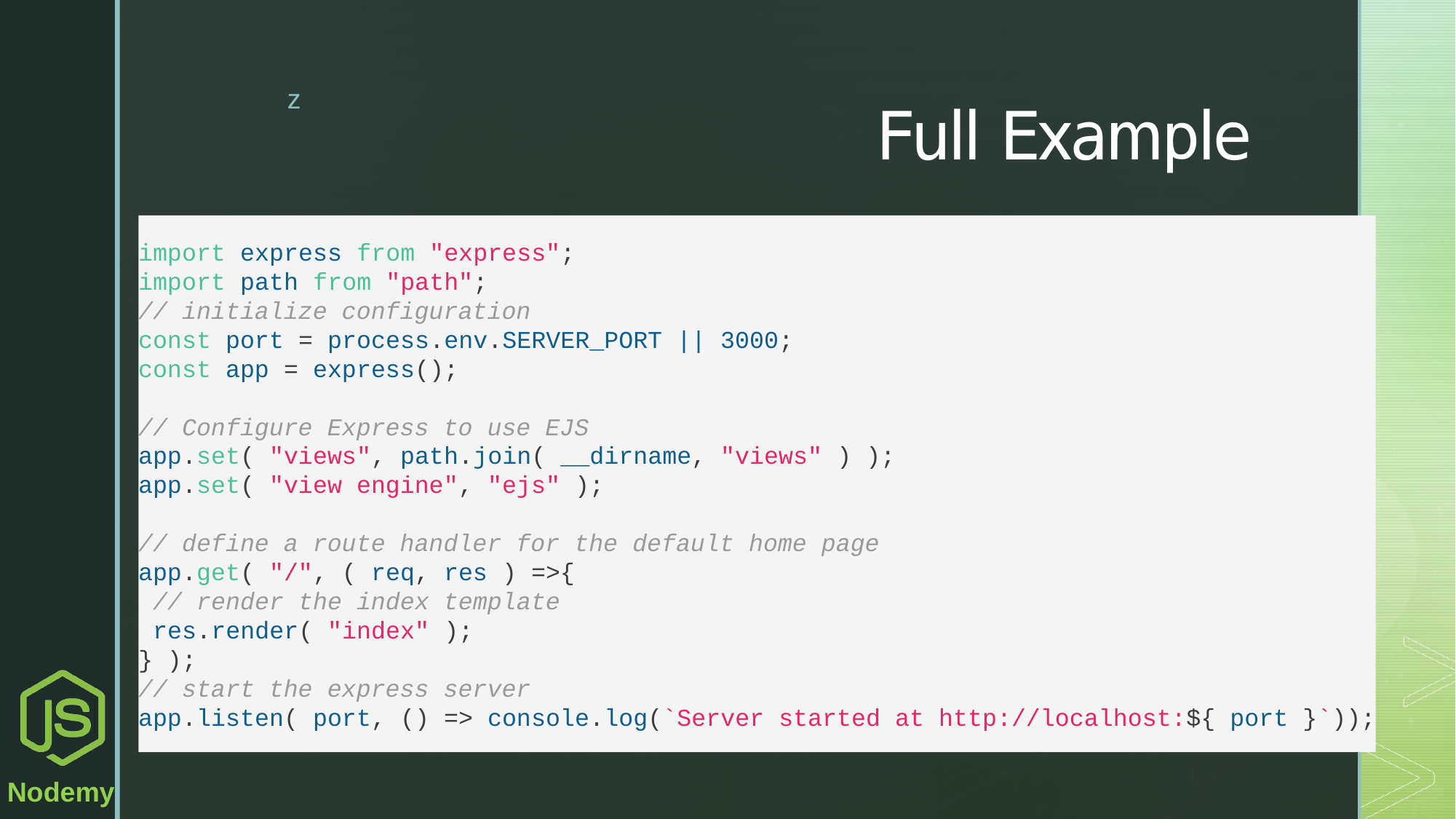

# Full Example
import express from "express";
import path from "path";
// initialize configuration
const port = process.env.SERVER_PORT || 3000;
const app = express();

// Configure Express to use EJS
app.set( "views", path.join( __dirname, "views" ) );
app.set( "view engine", "ejs" );

// define a route handler for the default home page
app.get( "/", ( req, res ) =>{
 // render the index template
 res.render( "index" );
} );
// start the express server
app.listen( port, () => console.log(`Server started at http://localhost:${ port }`));